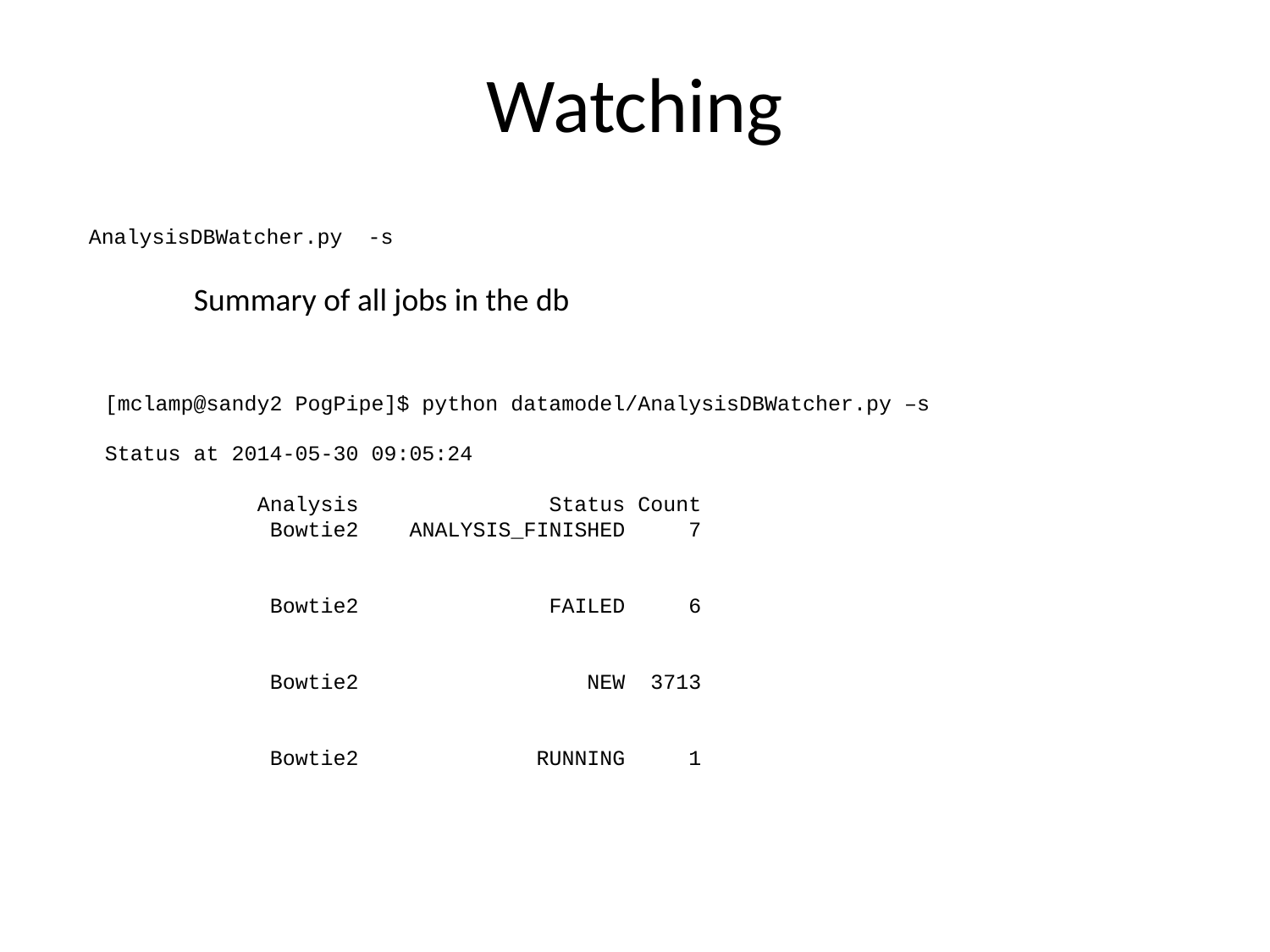

# Watching
AnalysisDBWatcher.py  -s
Summary of all jobs in the db
[mclamp@sandy2 PogPipe]$ python datamodel/AnalysisDBWatcher.py –s

Status at 2014-05-30 09:05:24

            Analysis               Status Count
             Bowtie2    ANALYSIS_FINISHED     7

             Bowtie2               FAILED     6

             Bowtie2                  NEW  3713

             Bowtie2              RUNNING     1